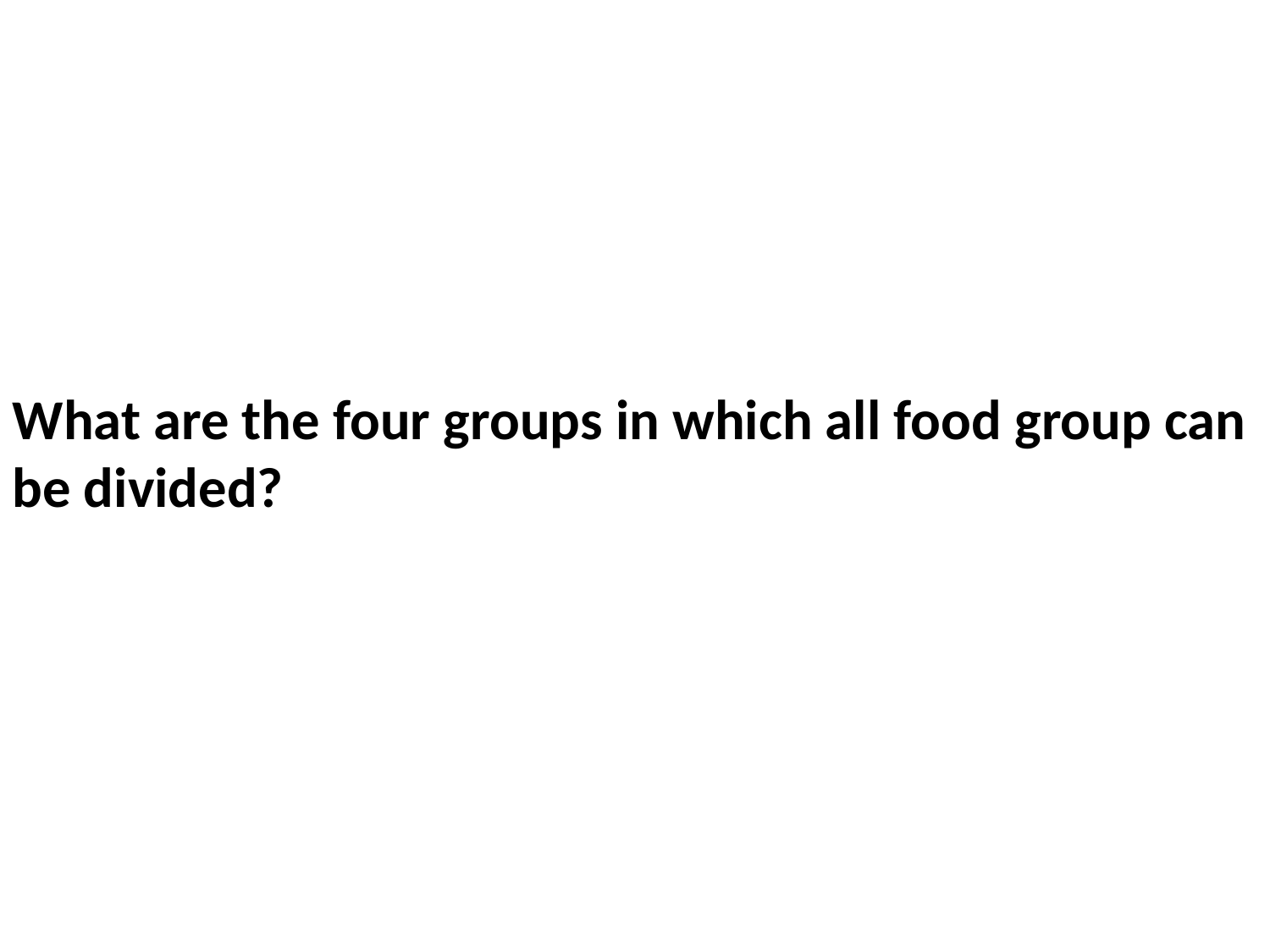

What are the four groups in which all food group can be divided?